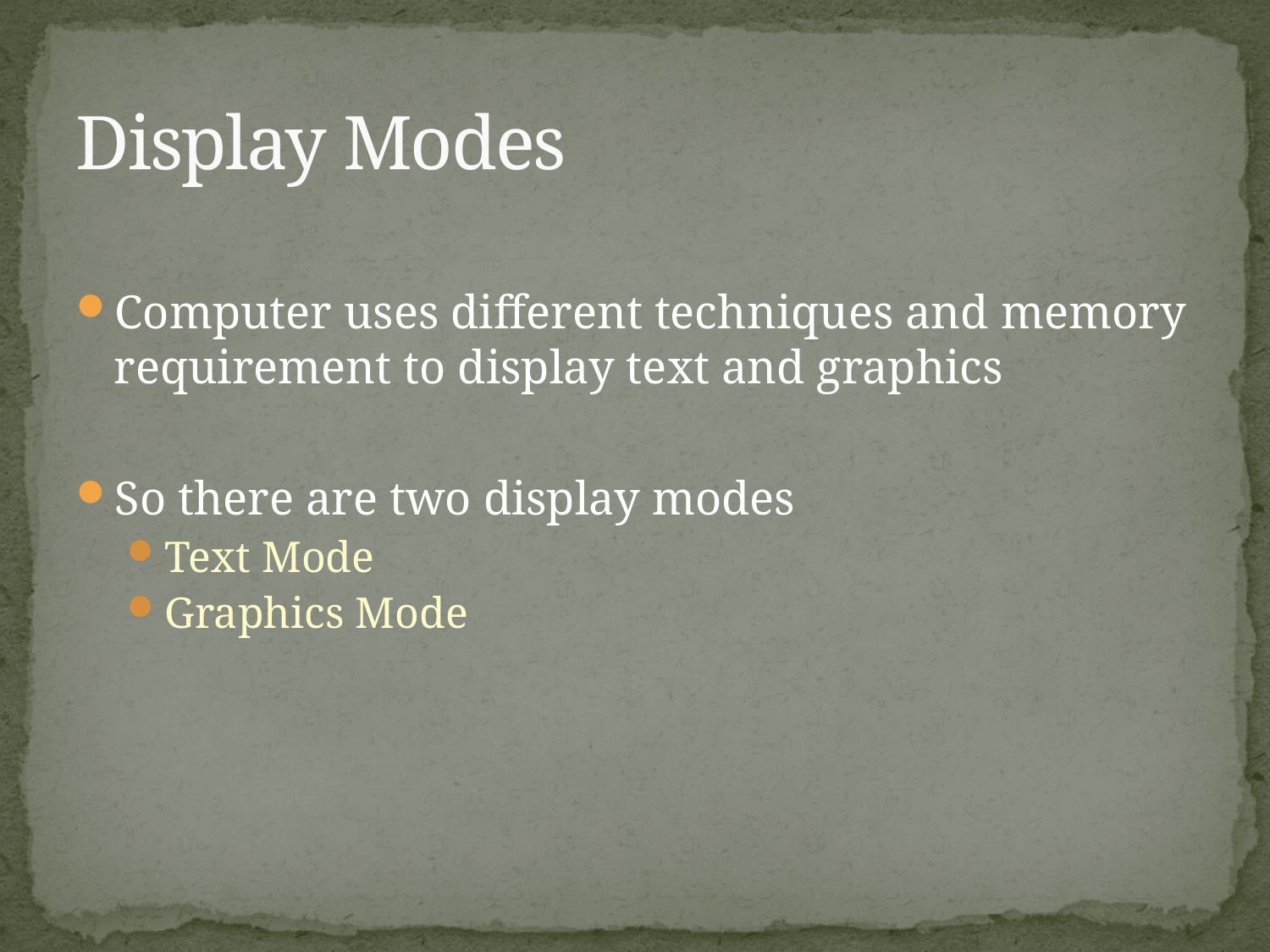

# Display Modes

Computer uses different techniques and memory requirement to display text and graphics

So there are two display modes
Text Mode
Graphics Mode